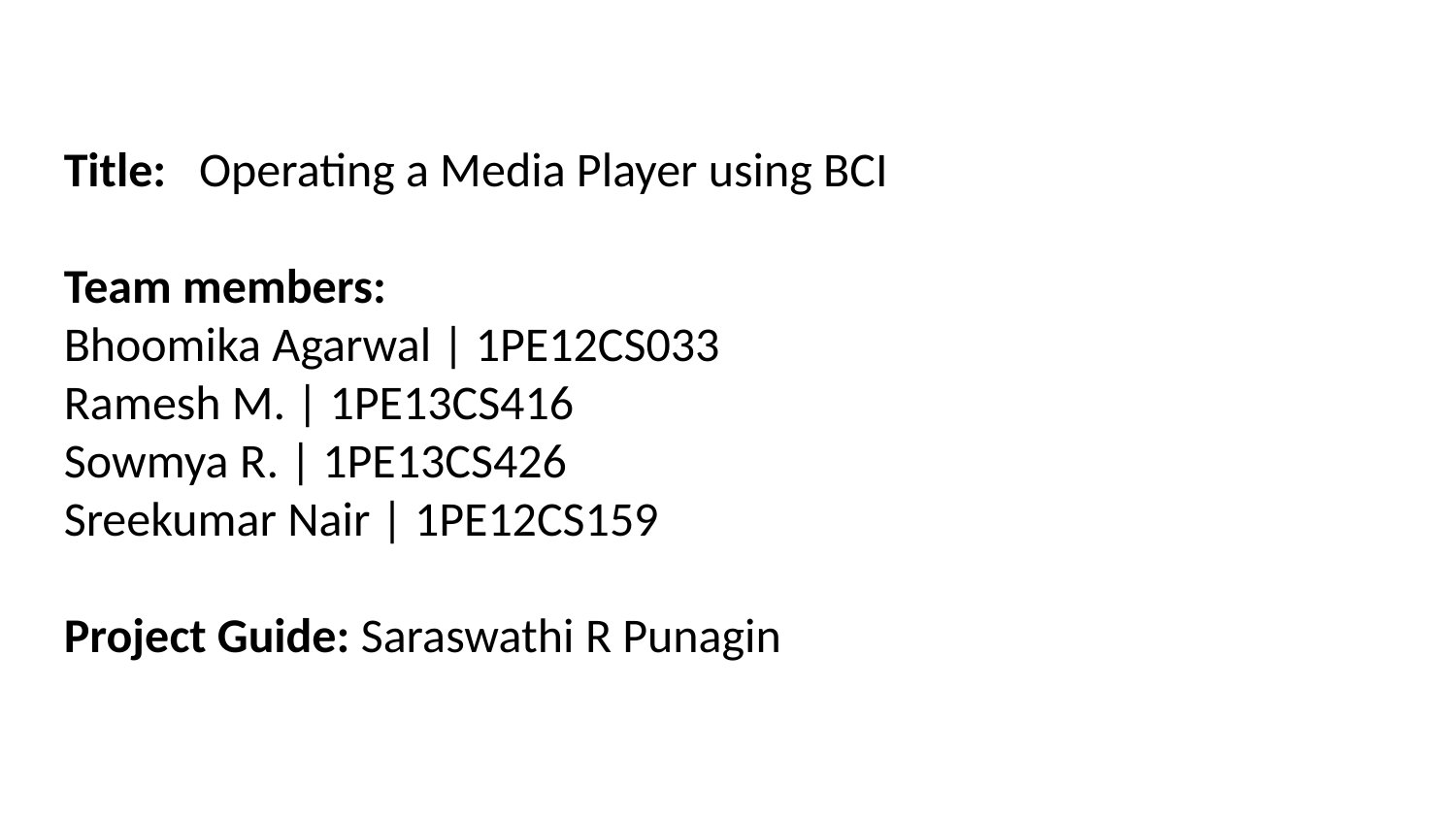

Title:   Operating a Media Player using BCI

Team members:
Bhoomika Agarwal | 1PE12CS033
Ramesh M. | 1PE13CS416
Sowmya R. | 1PE13CS426
Sreekumar Nair | 1PE12CS159

Project Guide: Saraswathi R Punagin